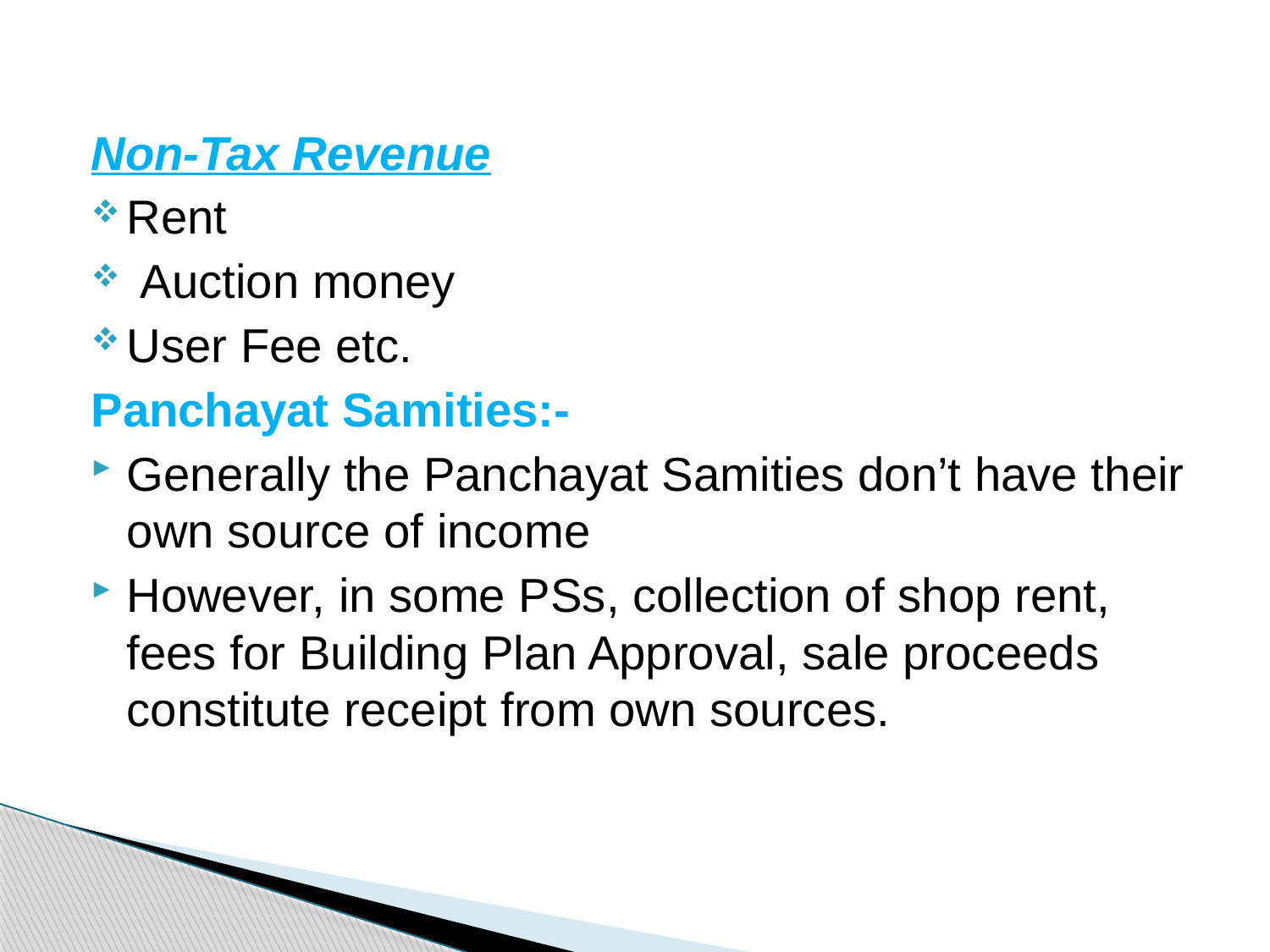

Non-Tax Revenue
Rent
 Auction money
User Fee etc.
Panchayat Samities:-
Generally the Panchayat Samities don’t have their own source of income
However, in some PSs, collection of shop rent, fees for Building Plan Approval, sale proceeds constitute receipt from own sources.